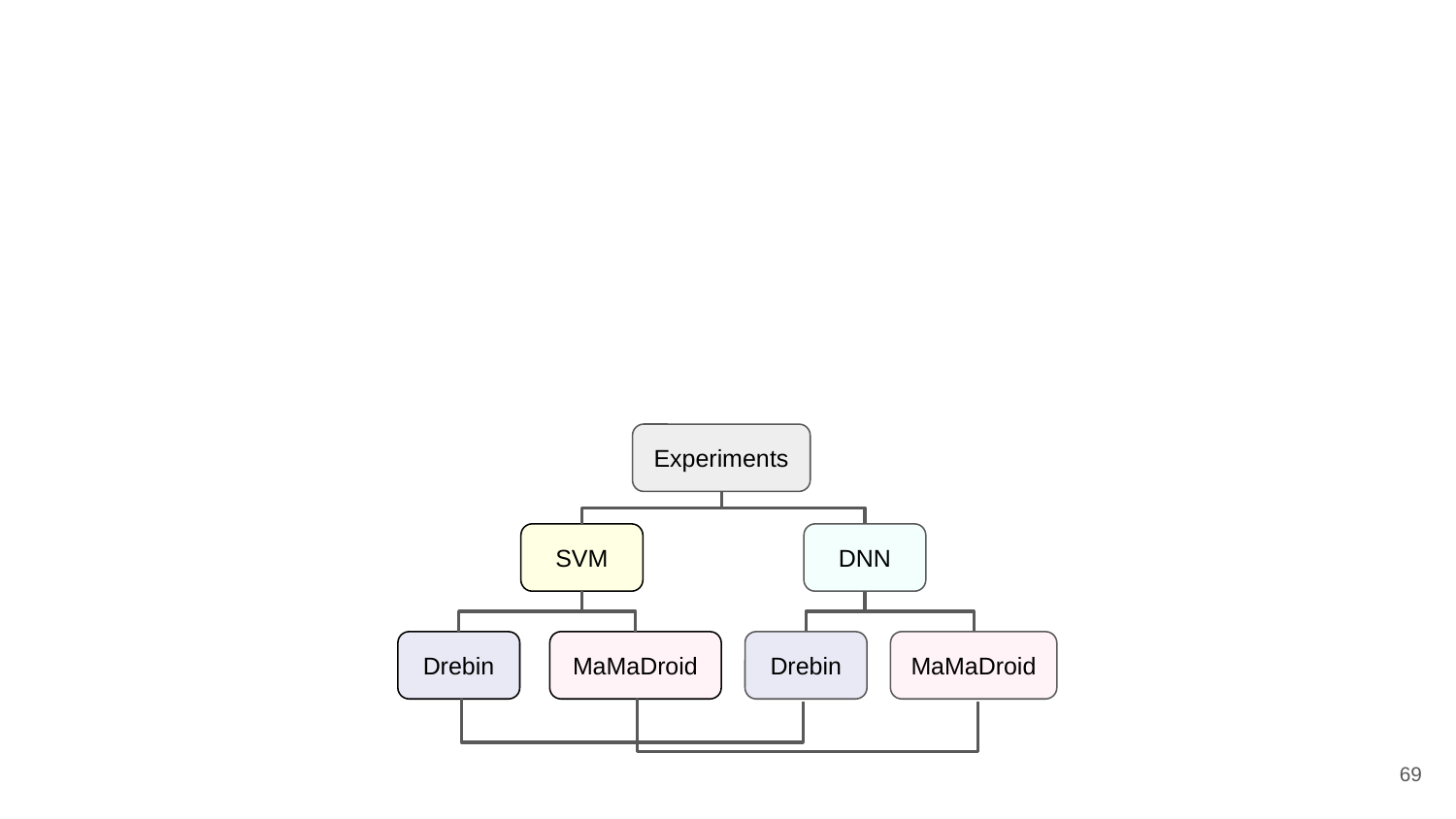

#

Experiments
SVM
DNN
Drebin
MaMaDroid
Drebin
MaMaDroid

69